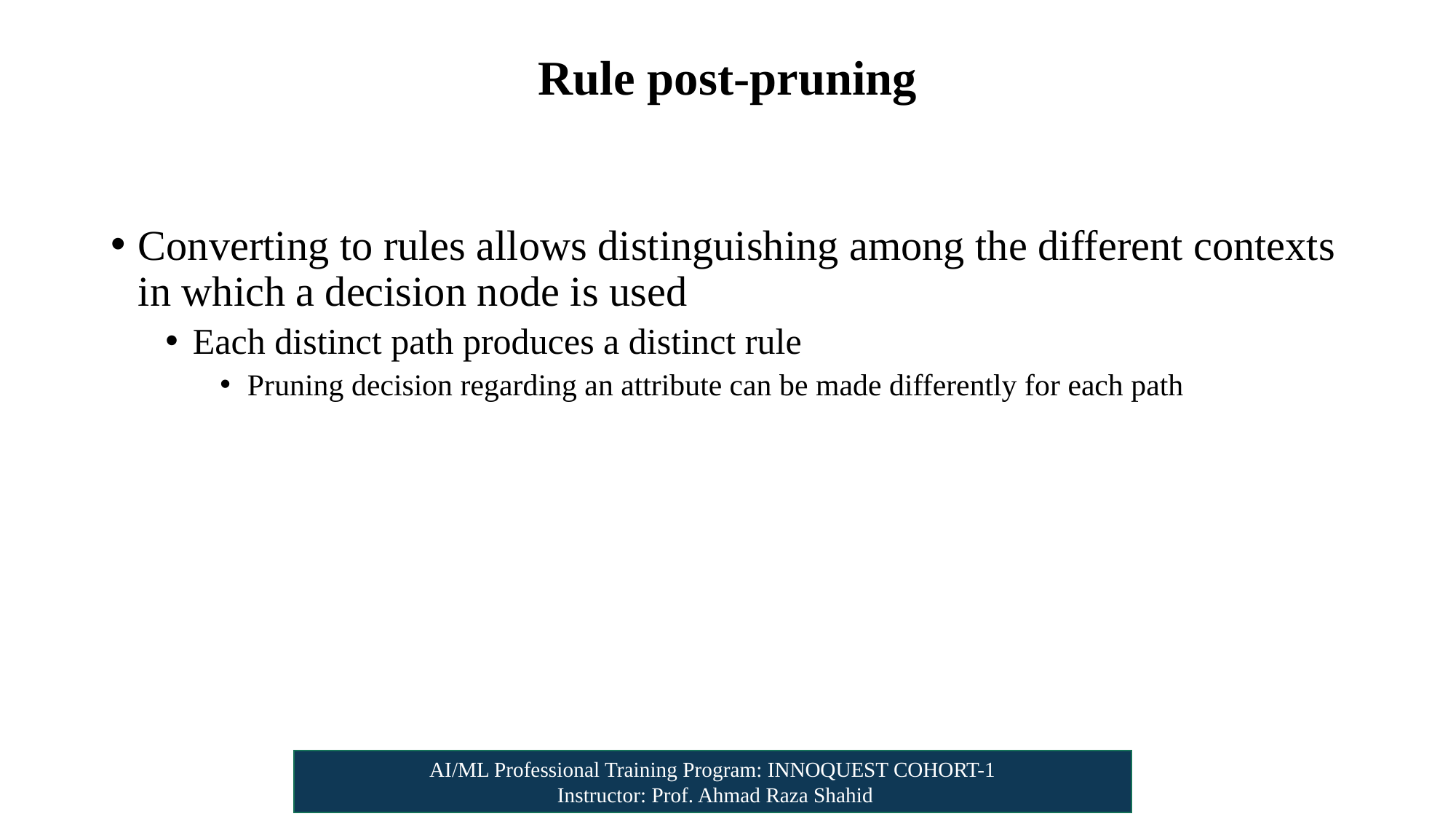

# Rule post-pruning
Converting to rules allows distinguishing among the different contexts in which a decision node is used
Each distinct path produces a distinct rule
Pruning decision regarding an attribute can be made differently for each path

AI/ML Professional Training Program: INNOQUEST COHORT-1
 Instructor: Prof. Ahmad Raza Shahid
(Quinlan 1986)